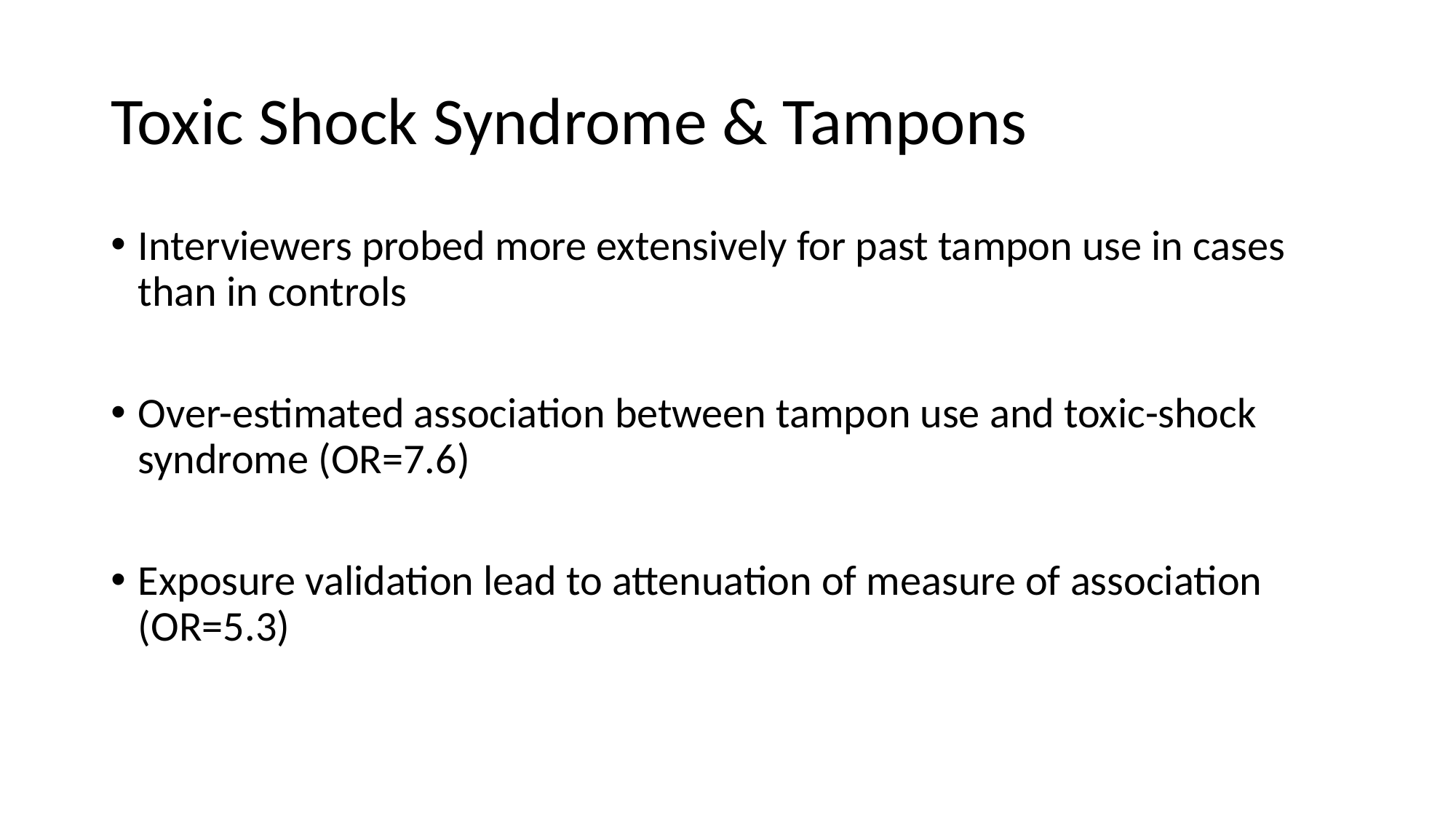

# Toxic Shock Syndrome & Tampons
Interviewers probed more extensively for past tampon use in cases than in controls

Over-estimated association between tampon use and toxic-shock syndrome (OR=7.6)

Exposure validation lead to attenuation of measure of association (OR=5.3)